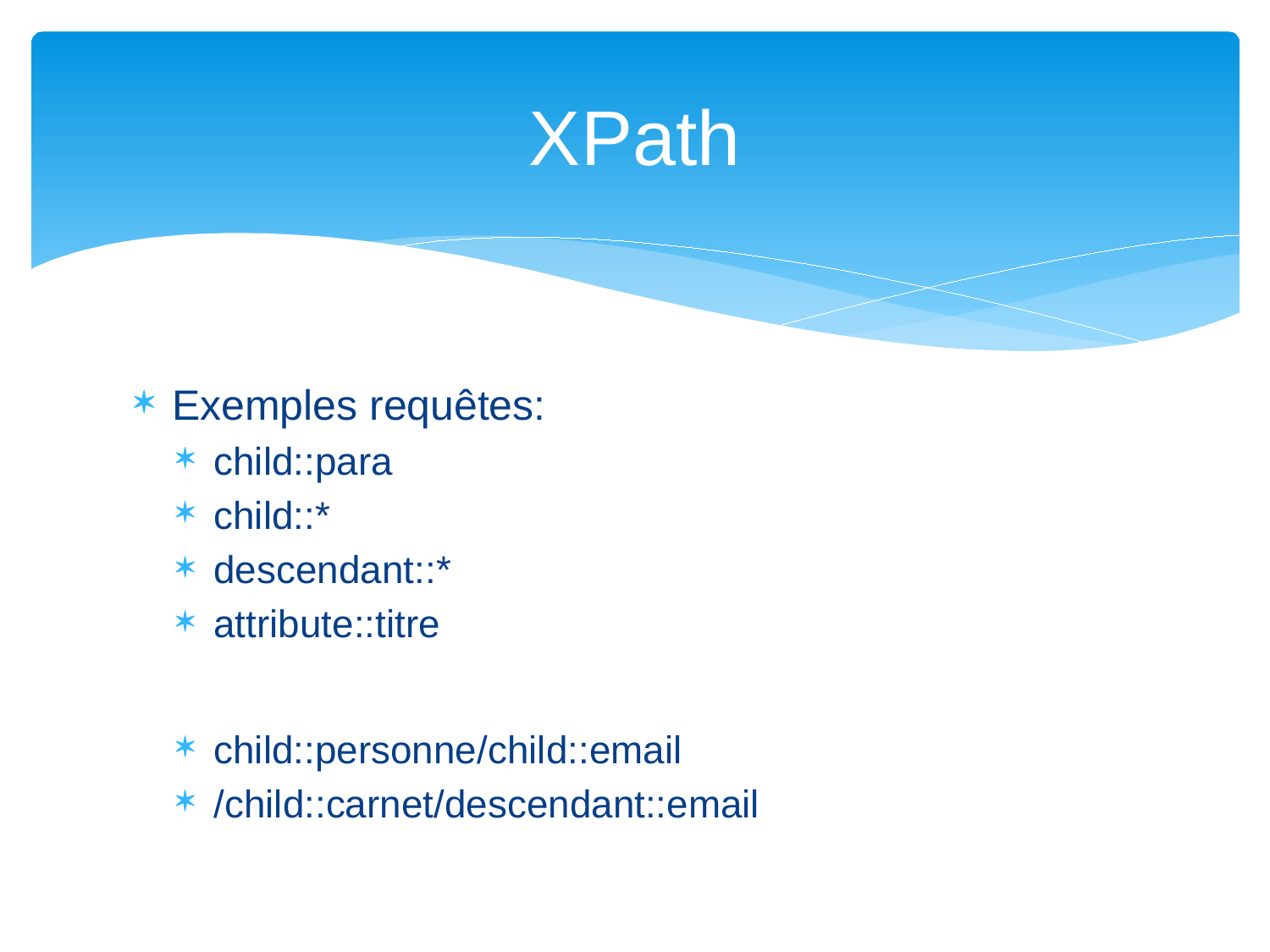

# XPath
Exemples requêtes:
child::para
child::*
descendant::*
attribute::titre

child::personne/child::email
/child::carnet/descendant::email